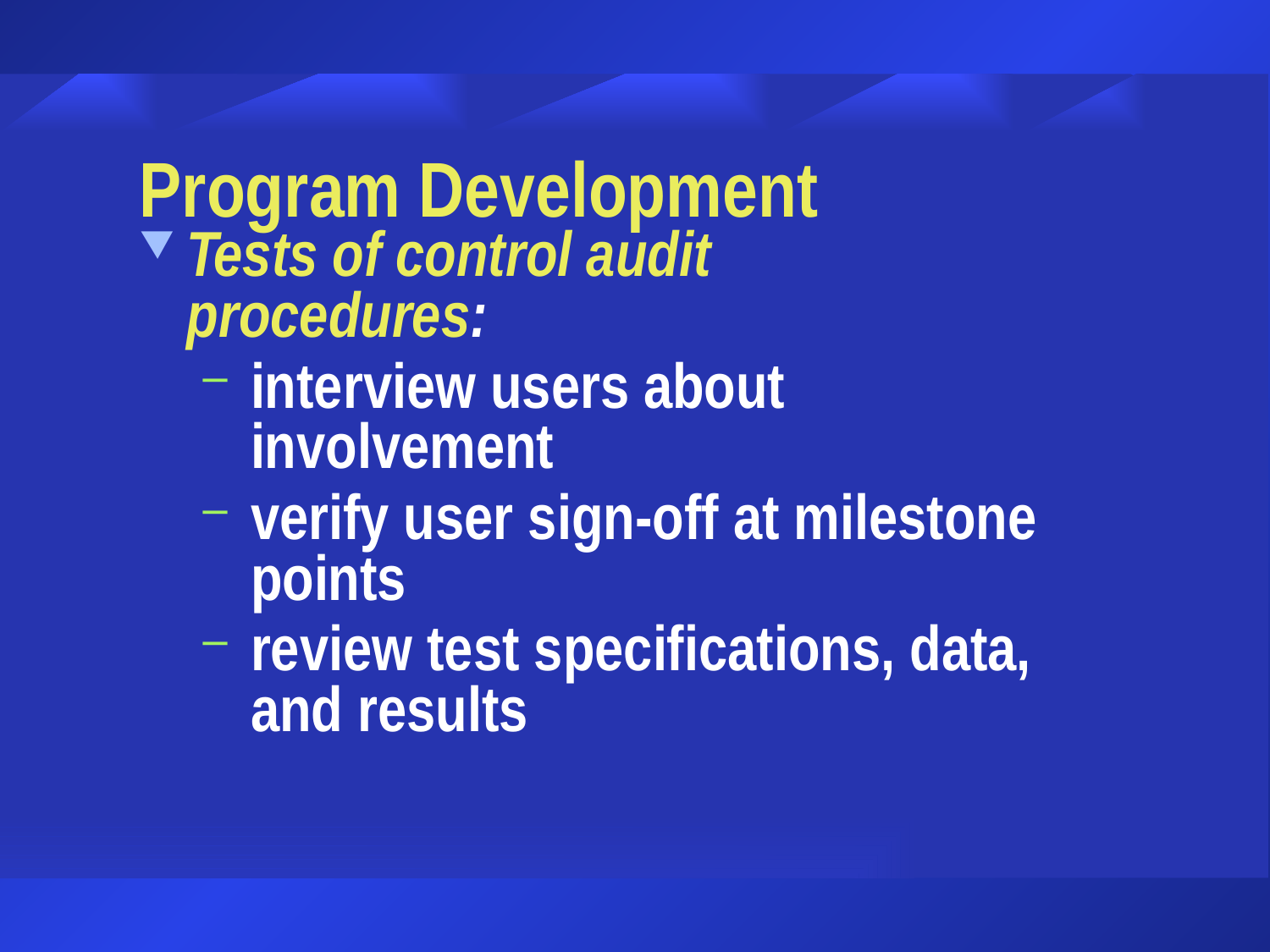

# Program Development
Tests of control audit            procedures:
interview users about   involvement
verify user sign-off at milestone points
review test specifications, data, and results